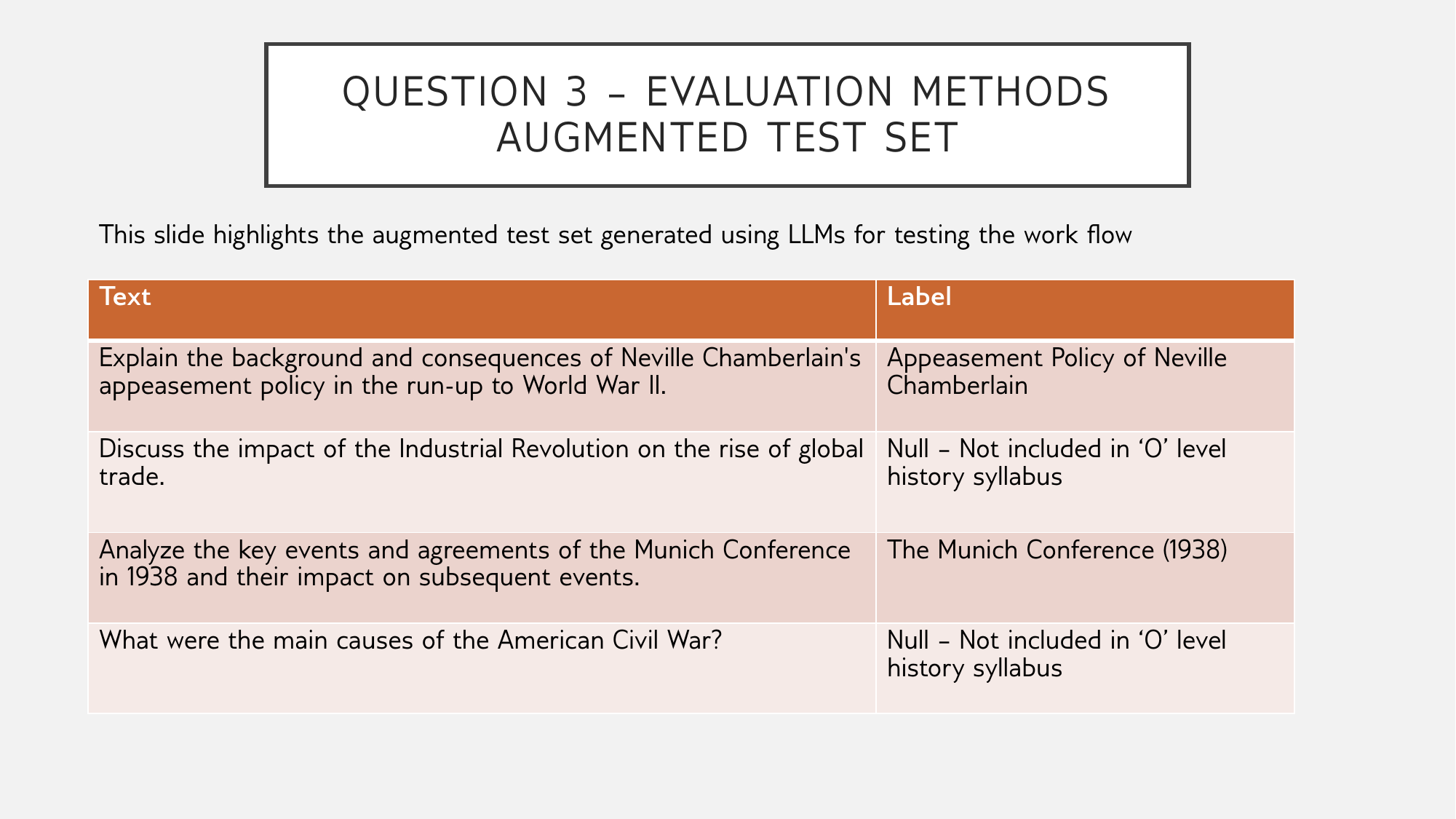

# Question 3 – Evaluation methods Augmented test set
This slide highlights the augmented test set generated using LLMs for testing the work flow
| Text | Label |
| --- | --- |
| Explain the background and consequences of Neville Chamberlain's appeasement policy in the run-up to World War II. | Appeasement Policy of Neville Chamberlain |
| Discuss the impact of the Industrial Revolution on the rise of global trade. | Null – Not included in ‘O’ level history syllabus |
| Analyze the key events and agreements of the Munich Conference in 1938 and their impact on subsequent events. | The Munich Conference (1938) |
| What were the main causes of the American Civil War? | Null – Not included in ‘O’ level history syllabus |